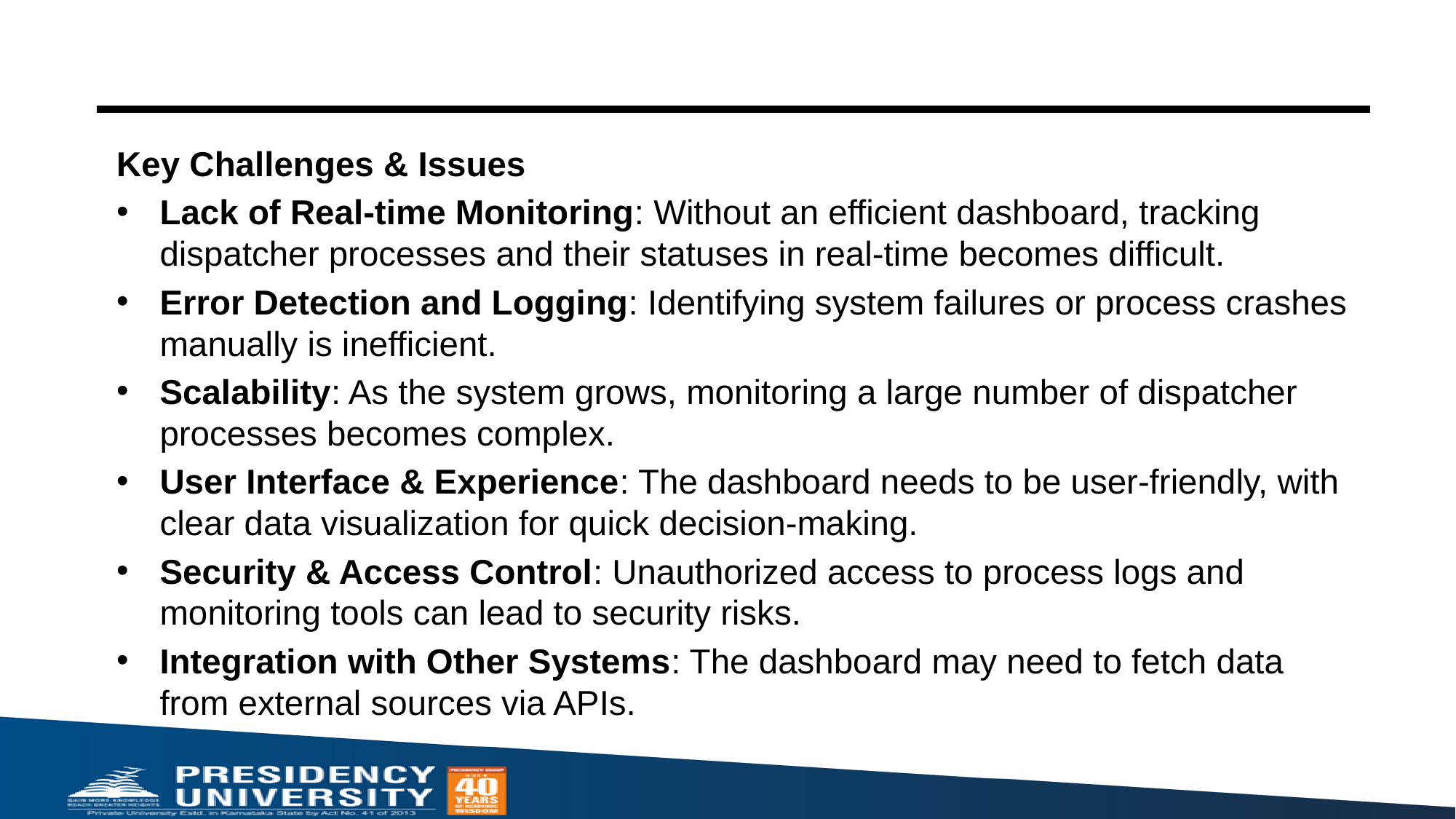

#
Key Challenges & Issues
Lack of Real-time Monitoring: Without an efficient dashboard, tracking dispatcher processes and their statuses in real-time becomes difficult.
Error Detection and Logging: Identifying system failures or process crashes manually is inefficient.
Scalability: As the system grows, monitoring a large number of dispatcher processes becomes complex.
User Interface & Experience: The dashboard needs to be user-friendly, with clear data visualization for quick decision-making.
Security & Access Control: Unauthorized access to process logs and monitoring tools can lead to security risks.
Integration with Other Systems: The dashboard may need to fetch data from external sources via APIs.